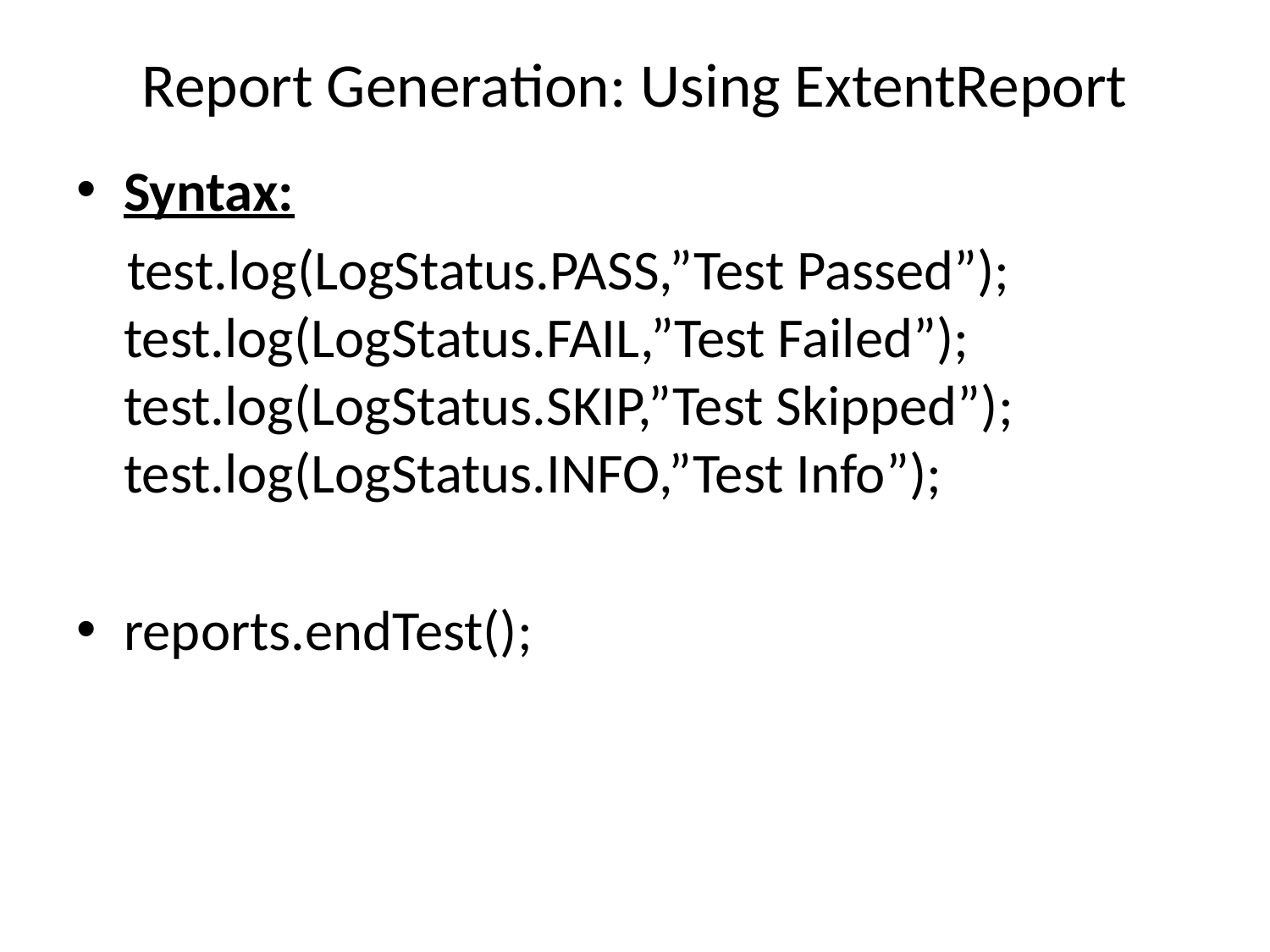

# Report Generation: Using ExtentReport
Syntax:
    test.log(LogStatus.PASS,”Test Passed”);
test.log(LogStatus.FAIL,”Test Failed”);
test.log(LogStatus.SKIP,”Test Skipped”);
test.log(LogStatus.INFO,”Test Info”);

reports.endTest();